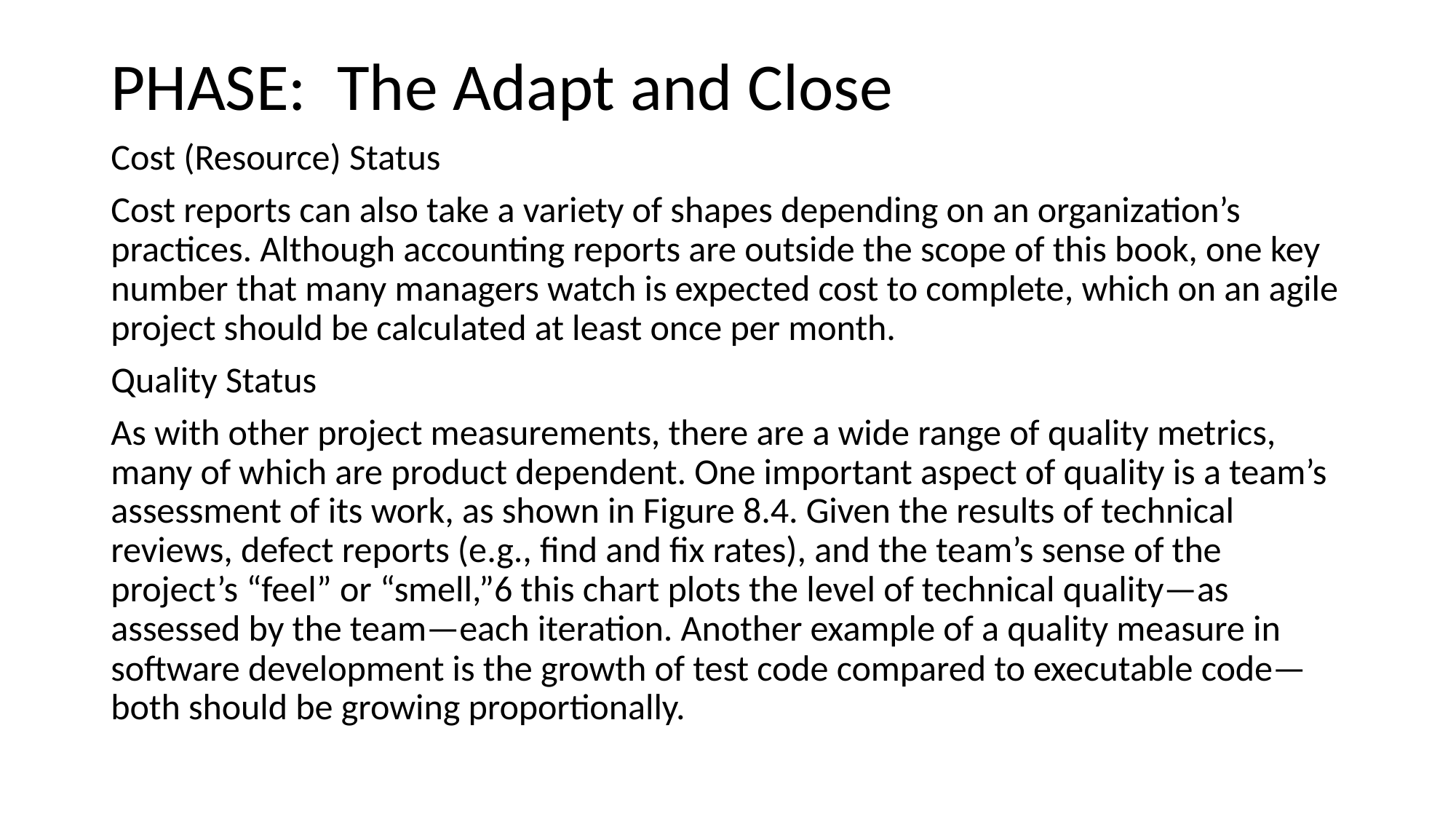

# PHASE:  The Adapt and Close
Cost (Resource) Status
Cost reports can also take a variety of shapes depending on an organization’s practices. Although accounting reports are outside the scope of this book, one key number that many managers watch is expected cost to complete, which on an agile project should be calculated at least once per month.
Quality Status
As with other project measurements, there are a wide range of quality metrics, many of which are product dependent. One important aspect of quality is a team’s assessment of its work, as shown in Figure 8.4. Given the results of technical reviews, defect reports (e.g., find and fix rates), and the team’s sense of the project’s “feel” or “smell,”6 this chart plots the level of technical quality—as assessed by the team—each iteration. Another example of a quality measure in software development is the growth of test code compared to executable code—both should be growing proportionally.